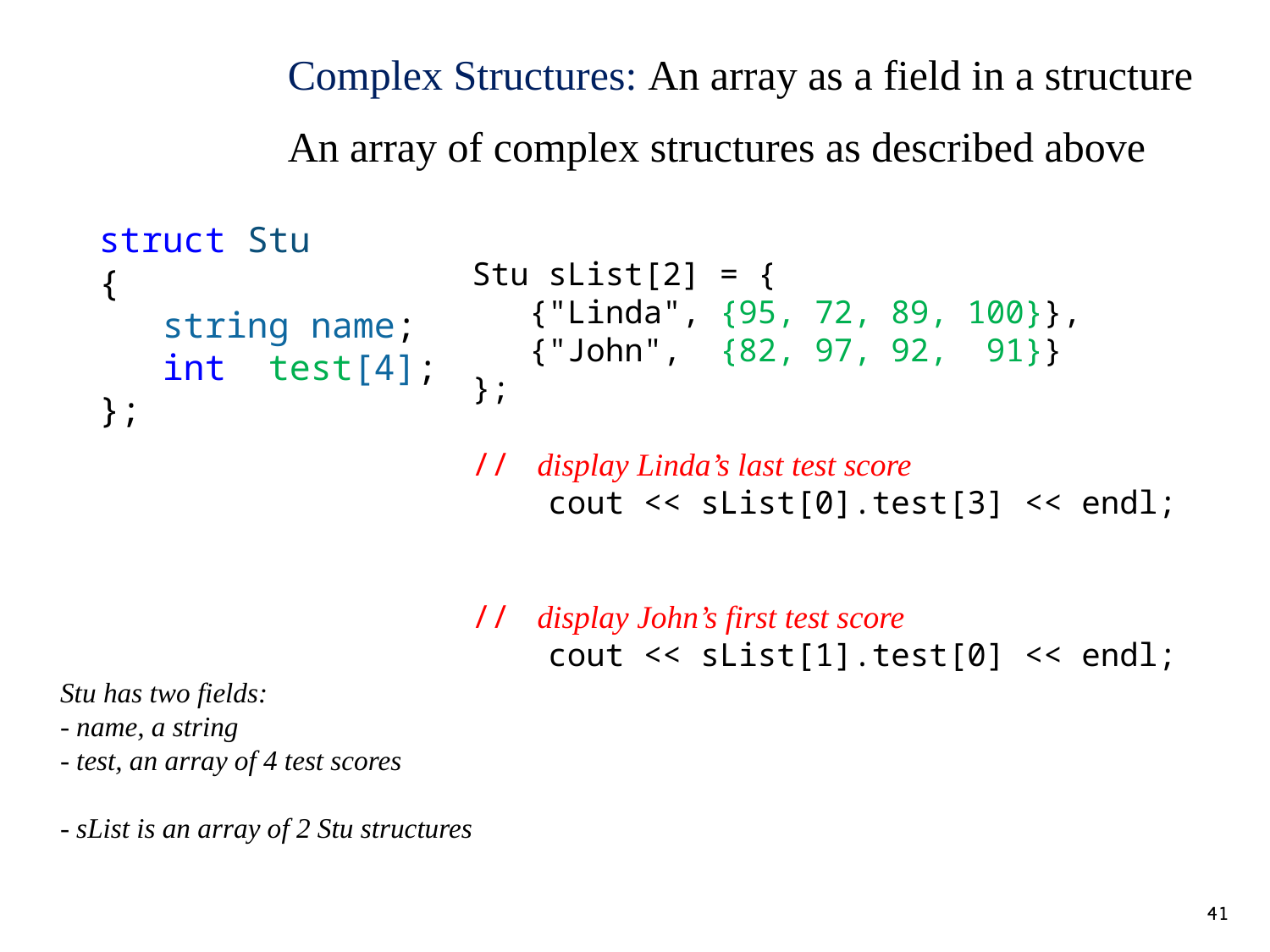

Complex Structures: An array as a field in a structure
An array of complex structures as described above
struct Stu
{
   string name;
   int  test[4];
};
Stu sList[2] = {
   {"Linda", {95, 72, 89, 100}},
   {"John",  {82, 97, 92,  91}}
};

//  display Linda’s last test score
    cout << sList[0].test[3] << endl;

//  display John’s first test score
    cout << sList[1].test[0] << endl;

Stu has two fields:
- name, a string
- test, an array of 4 test scores

- sList is an array of 2 Stu structures
41